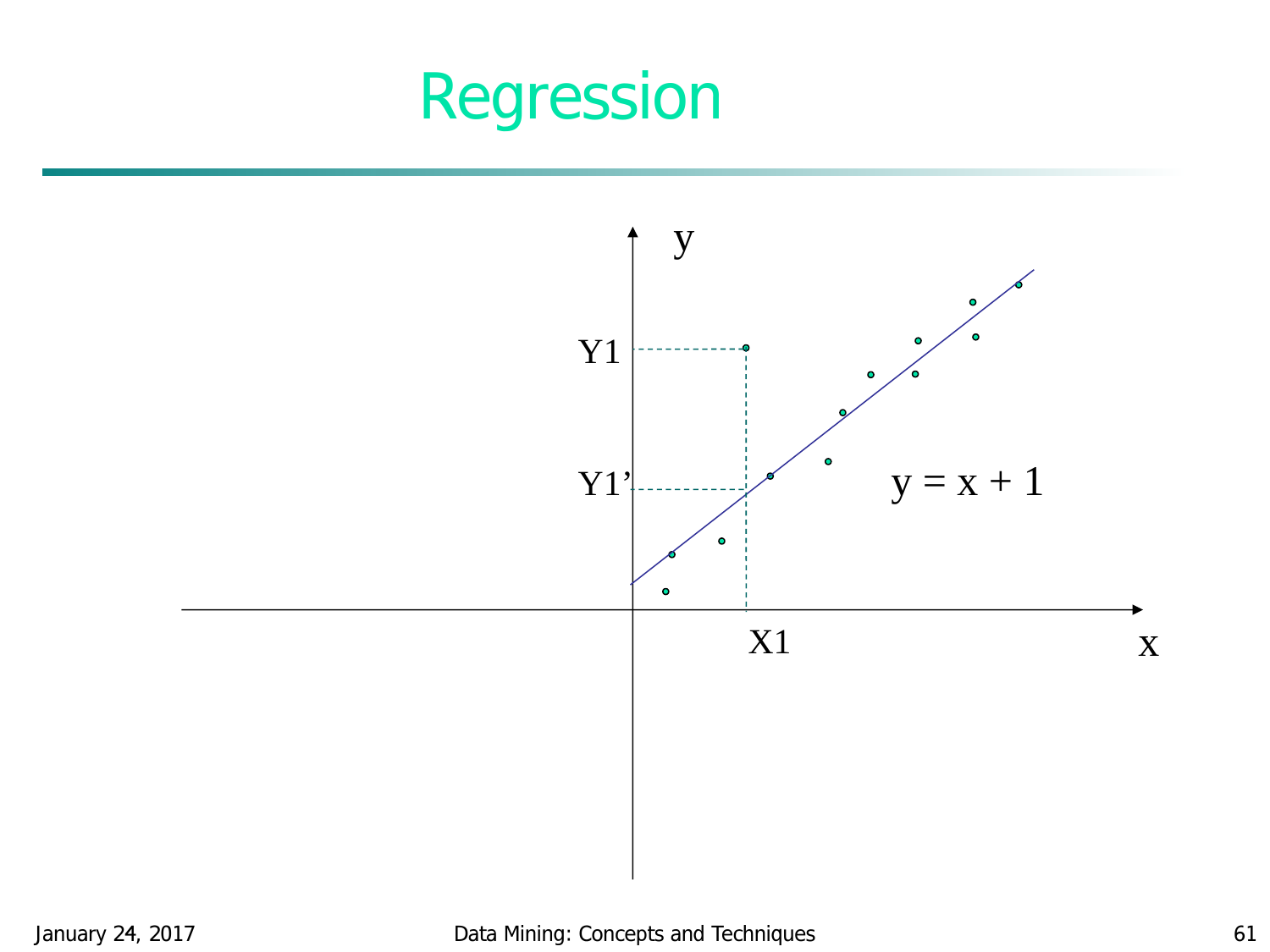

# Regression
y

Y1

y = x + 1
Y1’

x

X1
January 24, 2017
Data Mining: Concepts and Techniques
61